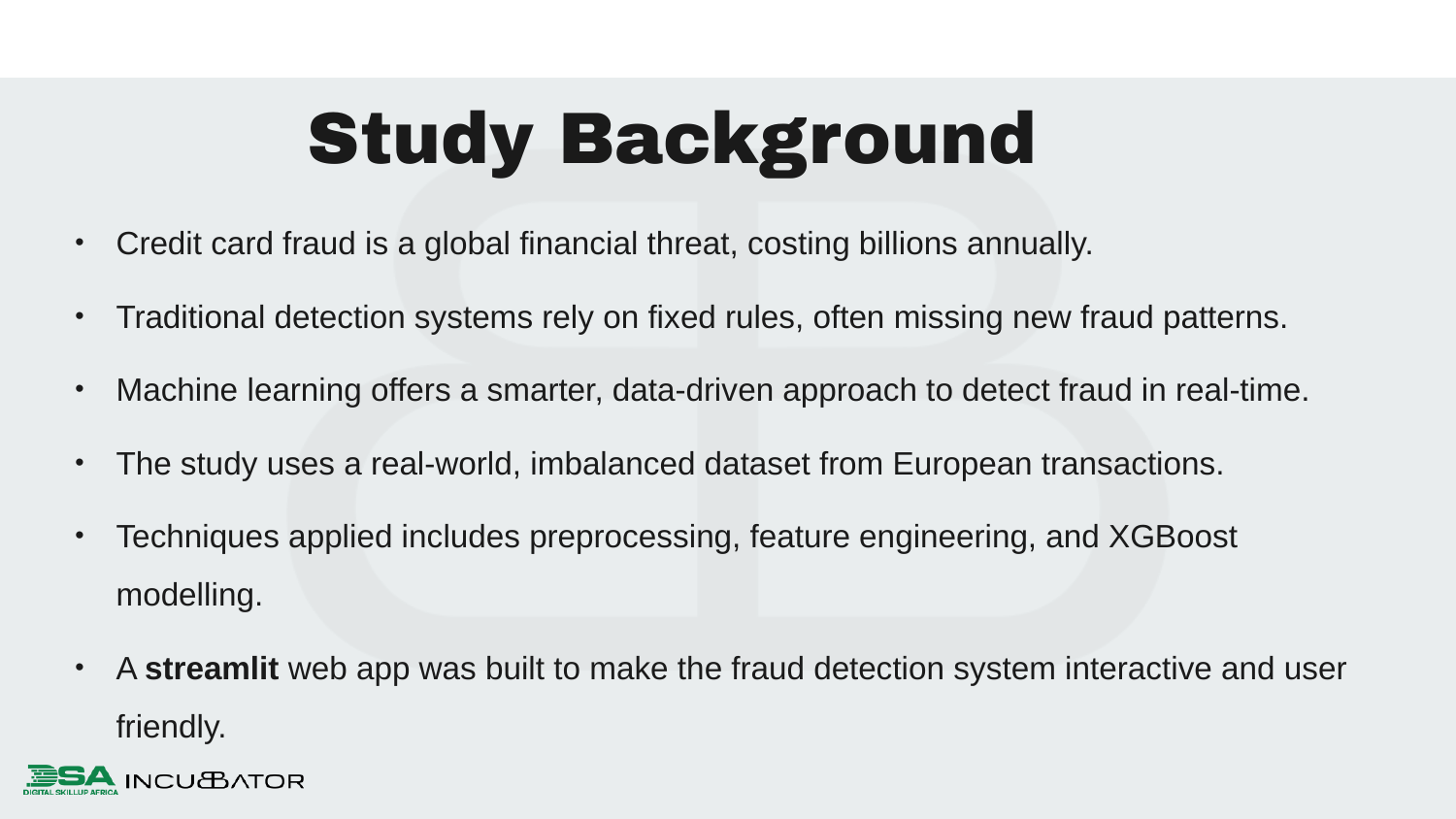

Study Background
Credit card fraud is a global financial threat, costing billions annually.
Traditional detection systems rely on fixed rules, often missing new fraud patterns.
Machine learning offers a smarter, data-driven approach to detect fraud in real-time.
The study uses a real-world, imbalanced dataset from European transactions.
Techniques applied includes preprocessing, feature engineering, and XGBoost modelling.
A streamlit web app was built to make the fraud detection system interactive and user friendly.